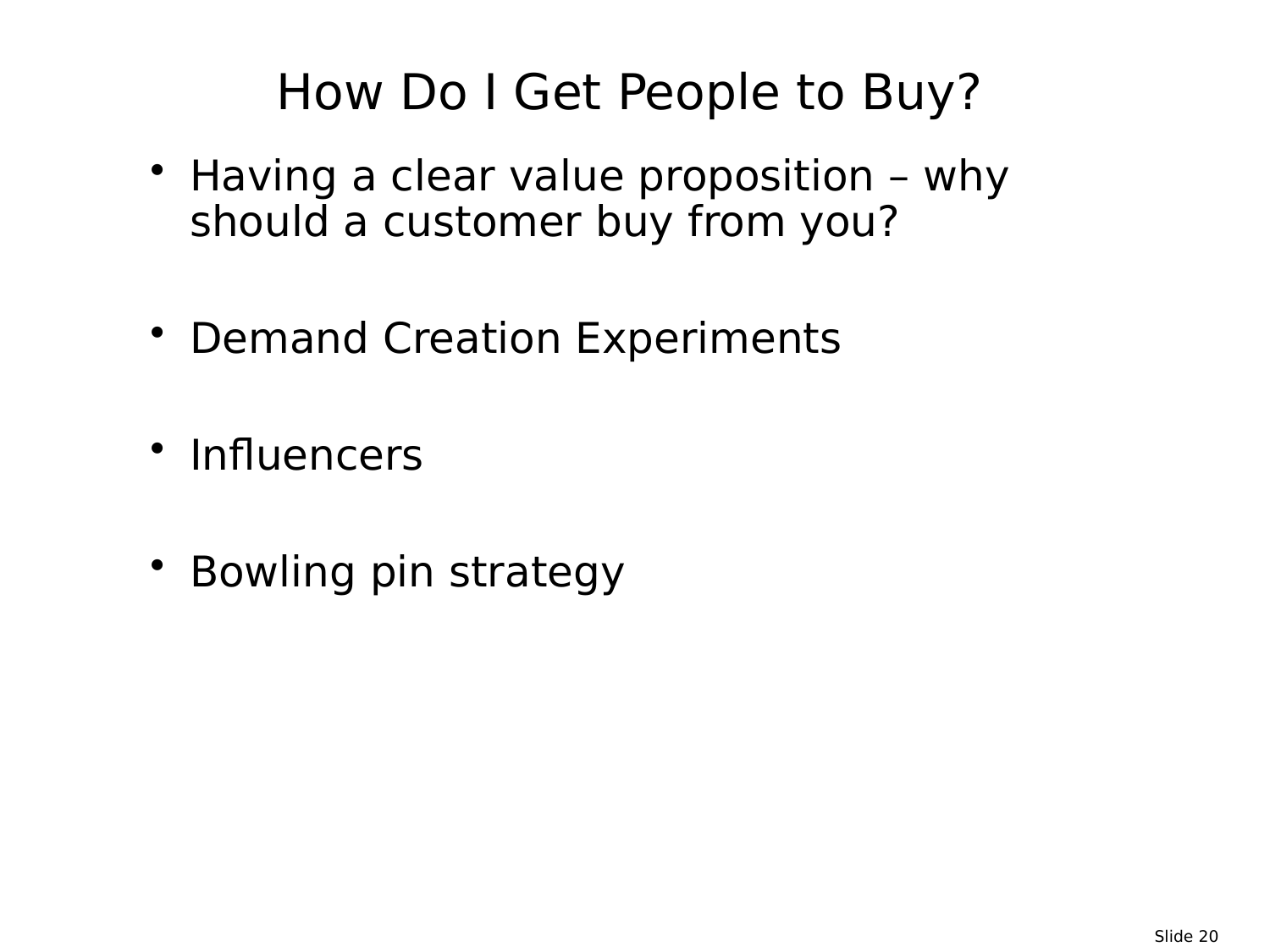

# How Do I Get People to Buy?
Having a clear value proposition – why should a customer buy from you?

Demand Creation Experiments

Influencers

Bowling pin strategy